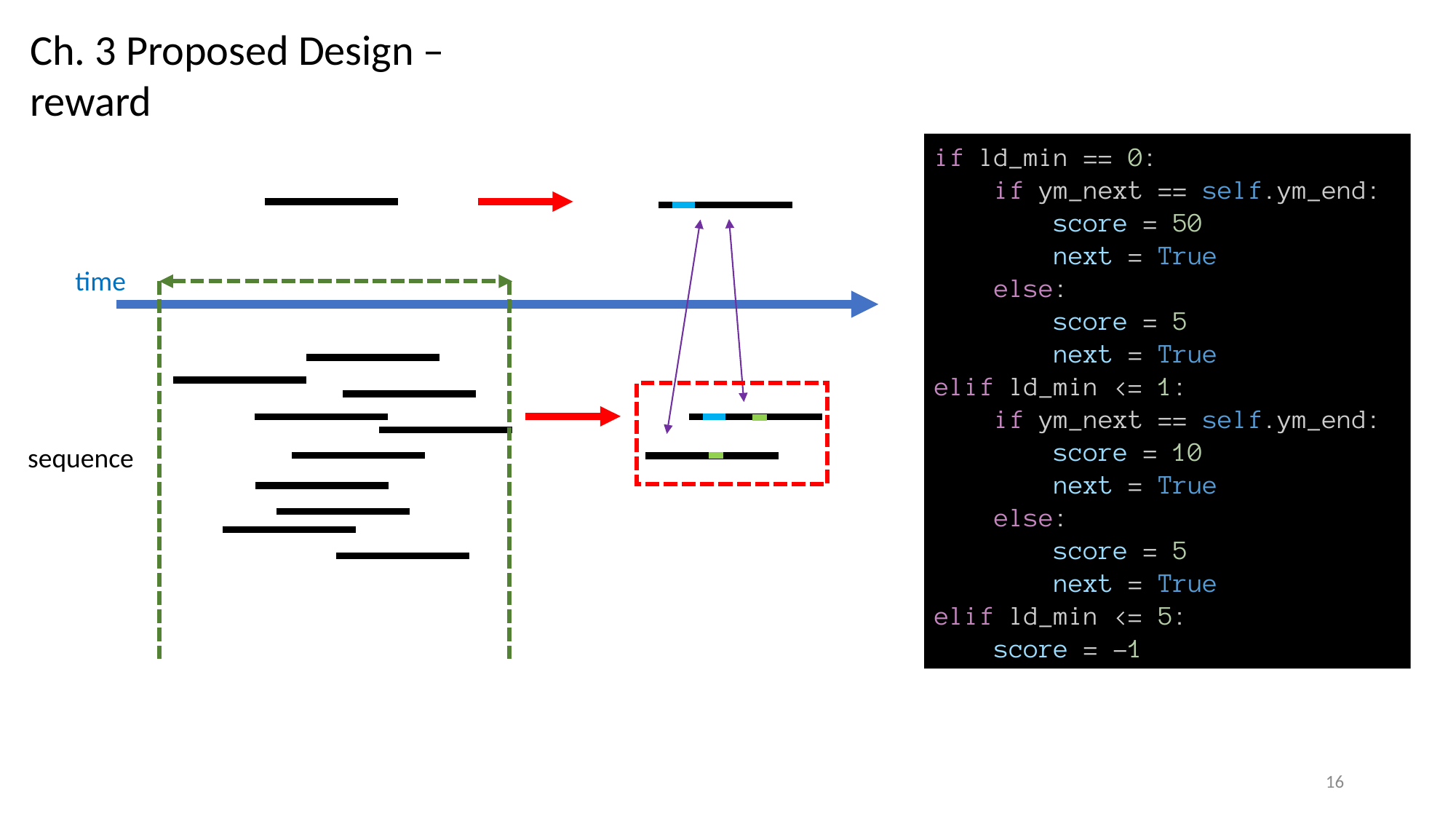

Ch. 3 Proposed Design –
reward
if ld_min == 0:
    if ym_next == self.ym_end:
        score = 50
        next = True
    else:
        score = 5
        next = True
elif ld_min <= 1:
    if ym_next == self.ym_end:
        score = 10
        next = True
    else:
        score = 5
        next = True
elif ld_min <= 5:
    score = -1
time

sequence
16